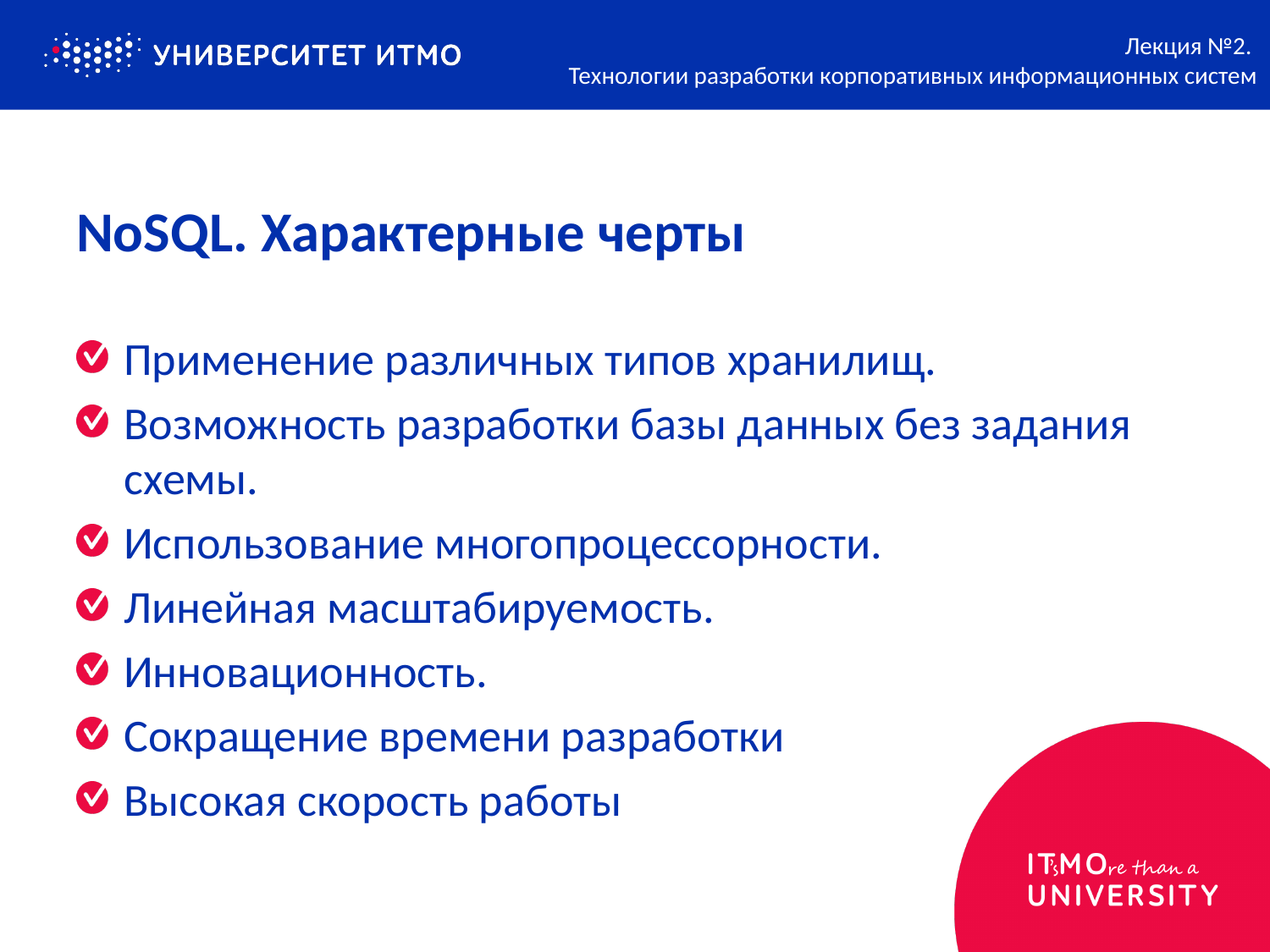

Лекция №2.
Технологии разработки корпоративных информационных систем
# NoSQL. Характерные черты
Применение различных типов хранилищ.
Возможность разработки базы данных без задания схемы.
Использование многопроцессорности.
Линейная масштабируемость.
Инновационность.
Сокращение времени разработки
Высокая скорость работы